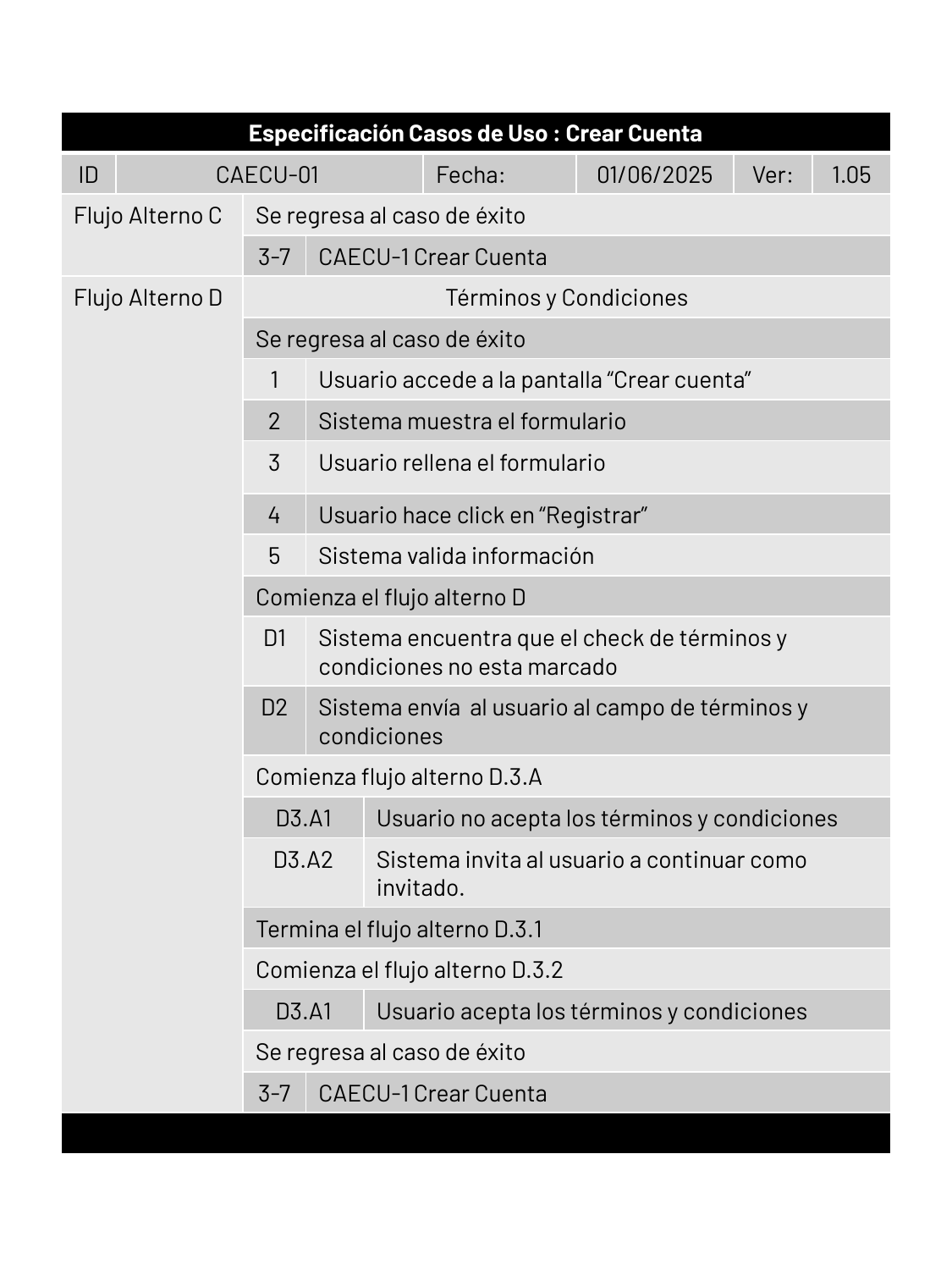

| Especificación Casos de Uso : Crear Cuenta |  |  |  |  |  |  |  |  |
| --- | --- | --- | --- | --- | --- | --- | --- | --- |
| ID | CAECU-01 |  |  |  | Fecha: | 01/06/2025 | Ver: | 1.05 |
| Flujo Alterno C |  | Se regresa al caso de éxito |  |  |  |  |  |  |
|  |  | 3-7 | CAECU-1 Crear Cuenta |  |  |  |  |  |
| Flujo Alterno D |  | Términos y Condiciones |  |  |  |  |  |  |
|  |  | Se regresa al caso de éxito |  |  |  |  |  |  |
|  |  | 1 | Usuario accede a la pantalla “Crear cuenta” |  |  |  |  |  |
|  |  | 2 | Sistema muestra el formulario |  |  |  |  |  |
|  |  | 3 | Usuario rellena el formulario |  |  |  |  |  |
|  |  | 4 | Usuario hace click en “Registrar” |  |  |  |  |  |
|  |  | 5 | Sistema valida información |  |  |  |  |  |
|  |  | Comienza el flujo alterno D |  |  |  |  |  |  |
|  |  | D1 | Sistema encuentra que el check de términos y condiciones no esta marcado |  |  |  |  |  |
|  |  | D2 | Sistema envía al usuario al campo de términos y condiciones |  |  |  |  |  |
|  |  | Comienza flujo alterno D.3.A |  |  |  |  |  |  |
|  |  | D3.A1 | CAECU-1 Crear Cuenta | Usuario no acepta los términos y condiciones |  |  |  |  |
|  |  | D3.A2 | Usuario accede a la pantalla “Crear cuenta” | Sistema invita al usuario a continuar como invitado. |  |  |  |  |
|  |  | Termina el flujo alterno D.3.1 | Sistema muestra el formulario |  |  |  |  |  |
|  |  | Comienza el flujo alterno D.3.2 |  |  |  |  |  |  |
|  |  | D3.A1 | CAECU-1 Crear Cuenta | Usuario acepta los términos y condiciones |  |  |  |  |
|  |  | Se regresa al caso de éxito | Usuario accede a la pantalla “Crear cuenta” |  |  |  |  |  |
|  |  | 3-7 | CAECU-1 Crear Cuenta |  |  |  |  |  |
| Se regresa al caso de éxito |  |  |  |  |  |  |  |  |